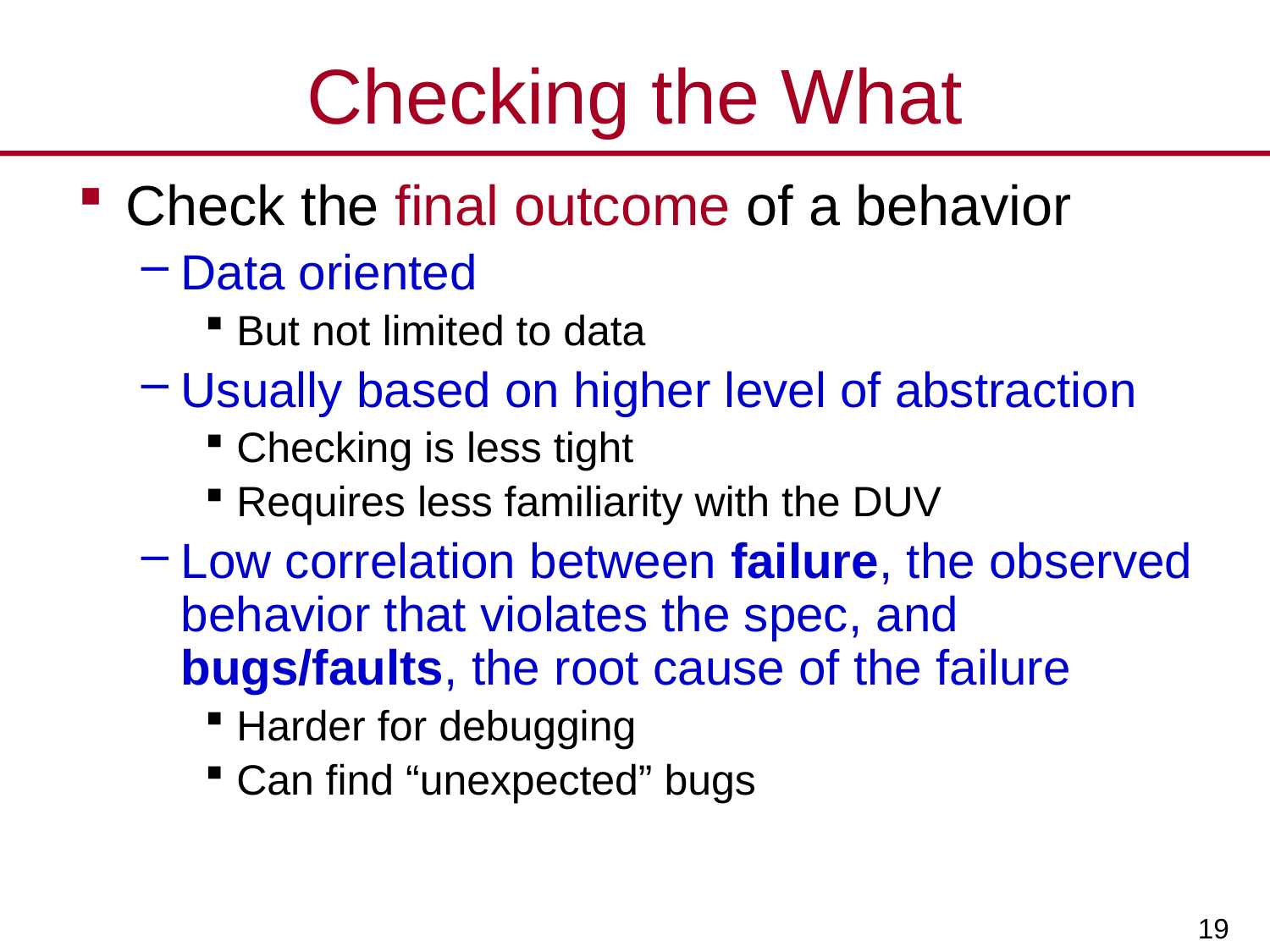

# Checking the What
Check the final outcome of a behavior
Data oriented
But not limited to data
Usually based on higher level of abstraction
Checking is less tight
Requires less familiarity with the DUV
Low correlation between failure, the observed behavior that violates the spec, and bugs/faults, the root cause of the failure
Harder for debugging
Can find “unexpected” bugs